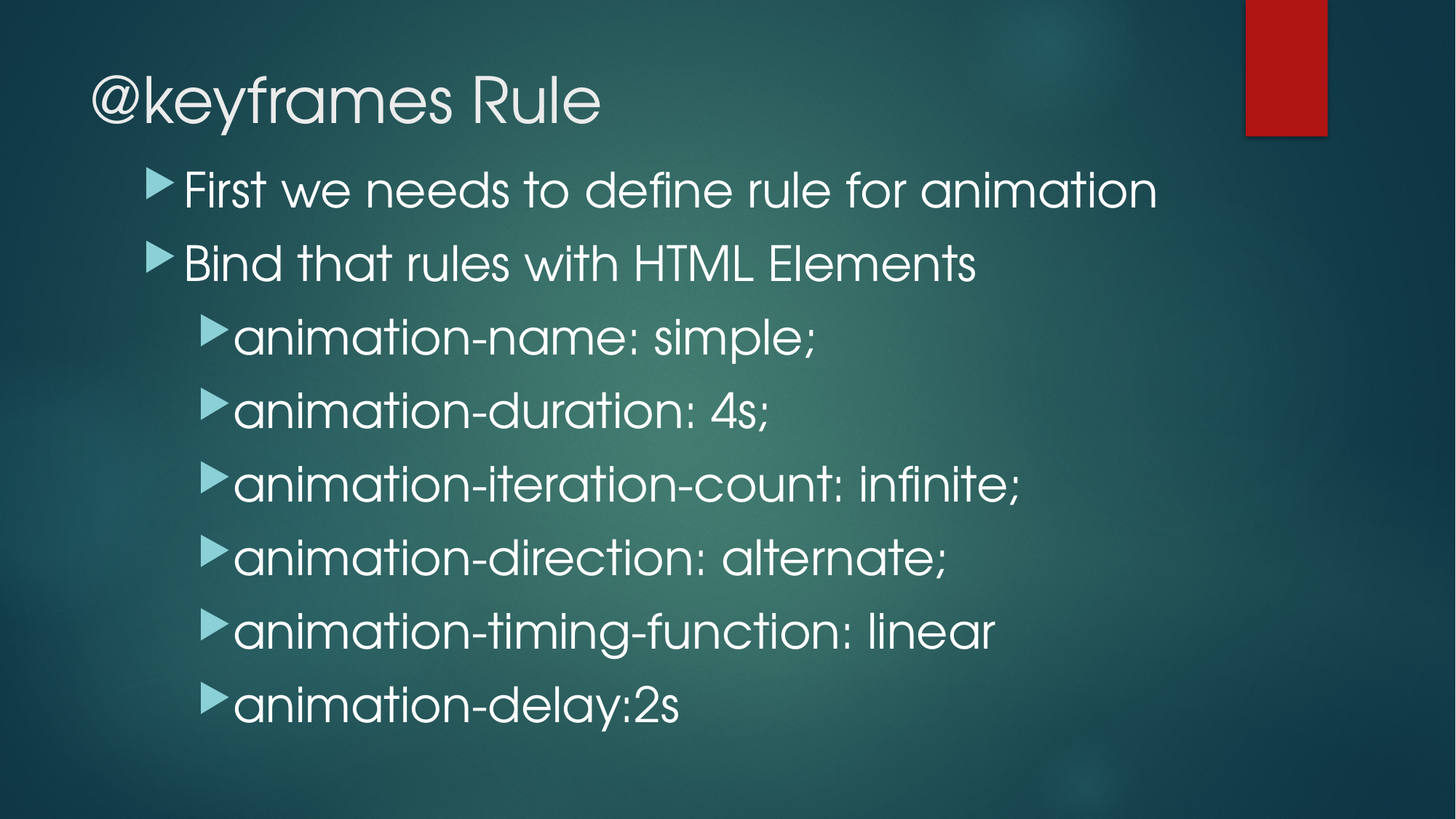

# @keyframes Rule
First we needs to define rule for animation
Bind that rules with HTML Elements
animation-name: simple;
animation-duration: 4s;
animation-iteration-count: infinite;
animation-direction: alternate;
animation-timing-function: linear
animation-delay:2s